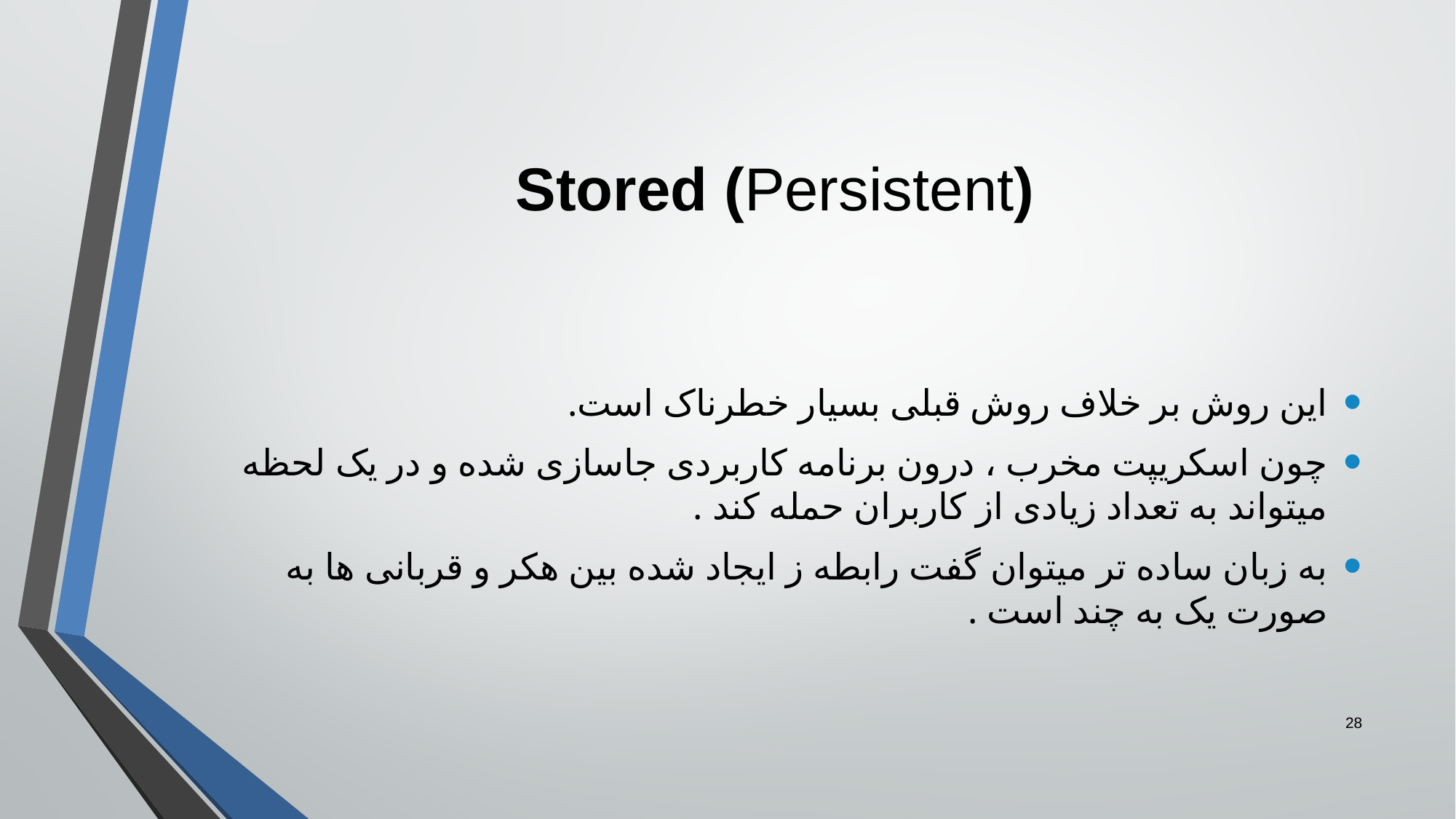

Stored (Persistent)
این روش بر خلاف روش قبلی بسیار خطرناک است.
چون اسکریپت مخرب ، درون برنامه کاربردی جاسازی شده و در یک لحظه میتواند به تعداد زیادی از کاربران حمله کند .
به زبان ساده تر میتوان گفت رابطه ز ایجاد شده بین هکر و قربانی ها به صورت یک به چند است .
28